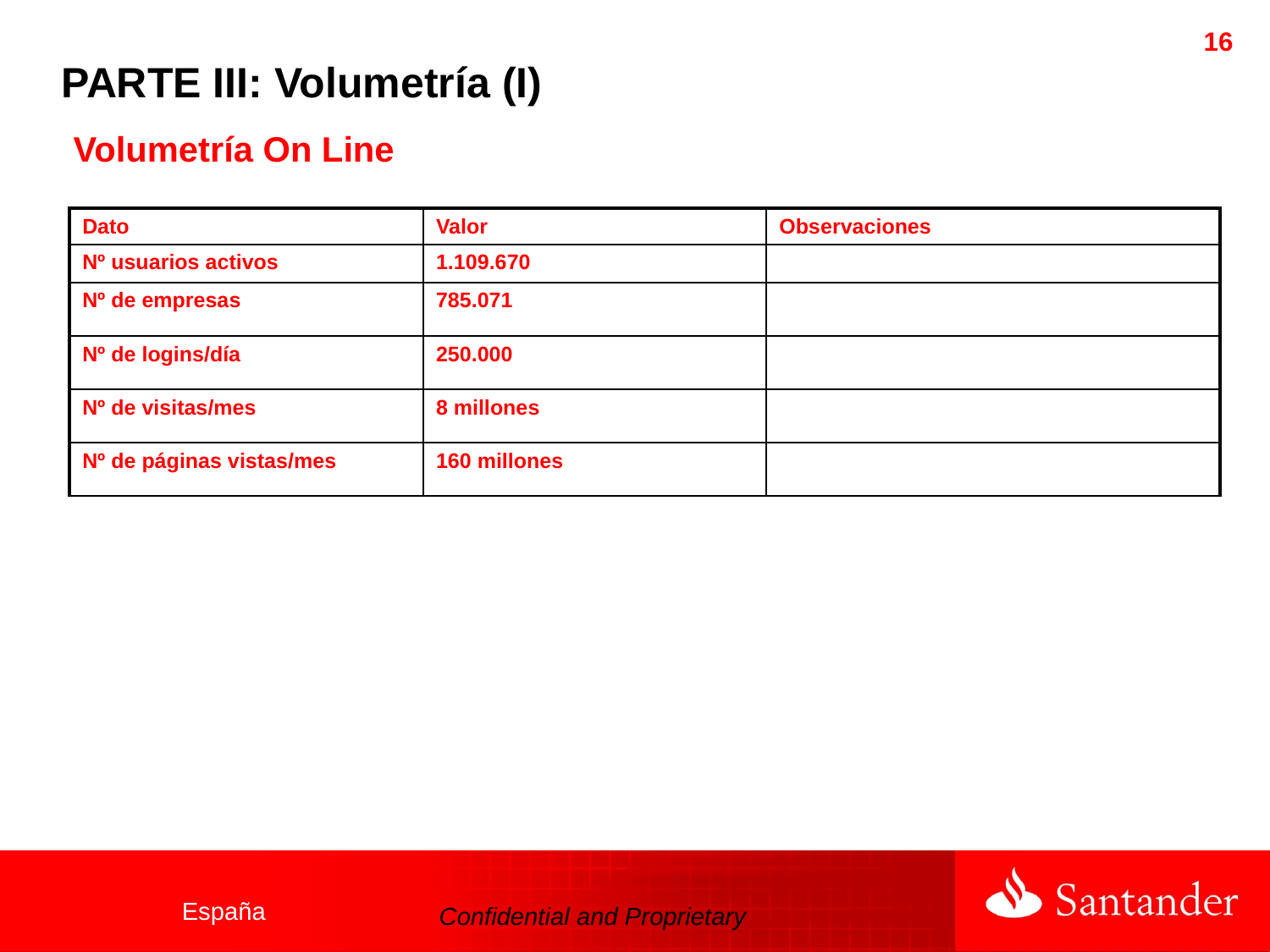

16
# PARTE III: Volumetría (I)
Volumetría On Line
| Dato | Valor | Observaciones |
| --- | --- | --- |
| Nº usuarios activos | 1.109.670 |  |
| Nº de empresas | 785.071 |  |
| Nº de logins/día | 250.000 |  |
| Nº de visitas/mes | 8 millones |  |
| Nº de páginas vistas/mes | 160 millones |  |
España